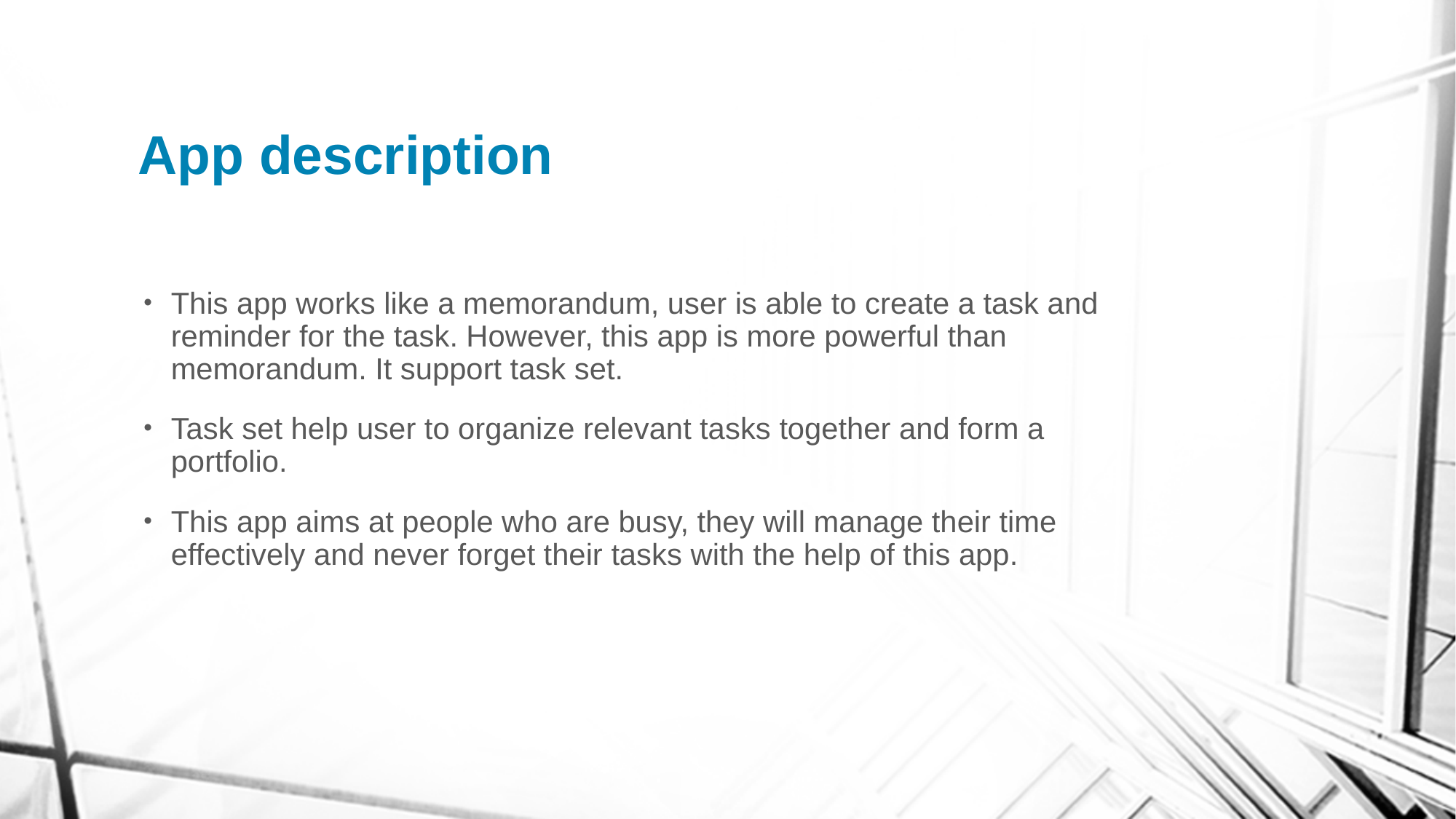

# App description

This app works like a memorandum, user is able to create a task and reminder for the task. However, this app is more powerful than memorandum. It support task set.
Task set help user to organize relevant tasks together and form a portfolio.
This app aims at people who are busy, they will manage their time effectively and never forget their tasks with the help of this app.